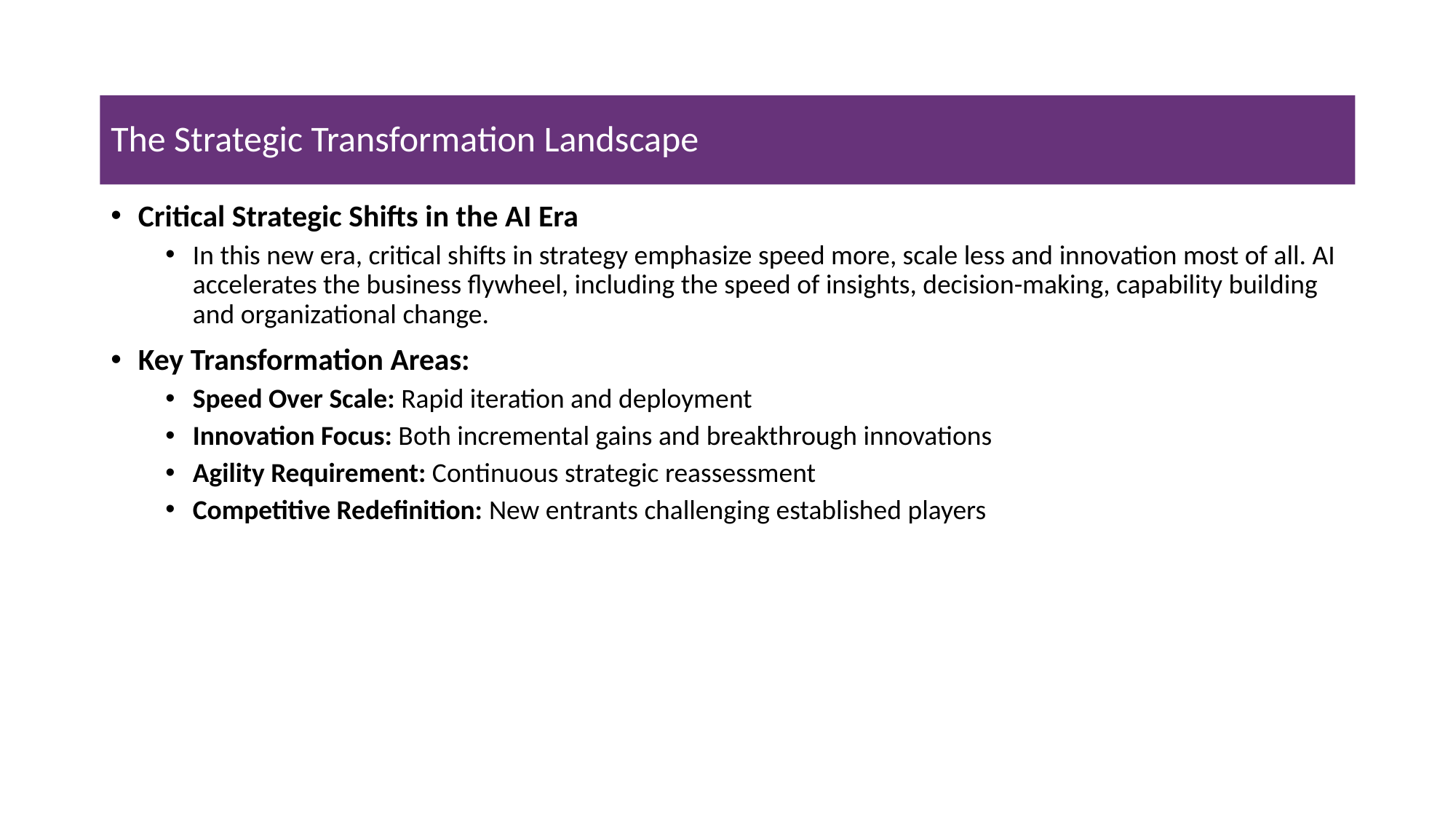

# The Strategic Transformation Landscape
Critical Strategic Shifts in the AI Era
In this new era, critical shifts in strategy emphasize speed more, scale less and innovation most of all. AI accelerates the business flywheel, including the speed of insights, decision-making, capability building and organizational change.
Key Transformation Areas:
Speed Over Scale: Rapid iteration and deployment
Innovation Focus: Both incremental gains and breakthrough innovations
Agility Requirement: Continuous strategic reassessment
Competitive Redefinition: New entrants challenging established players